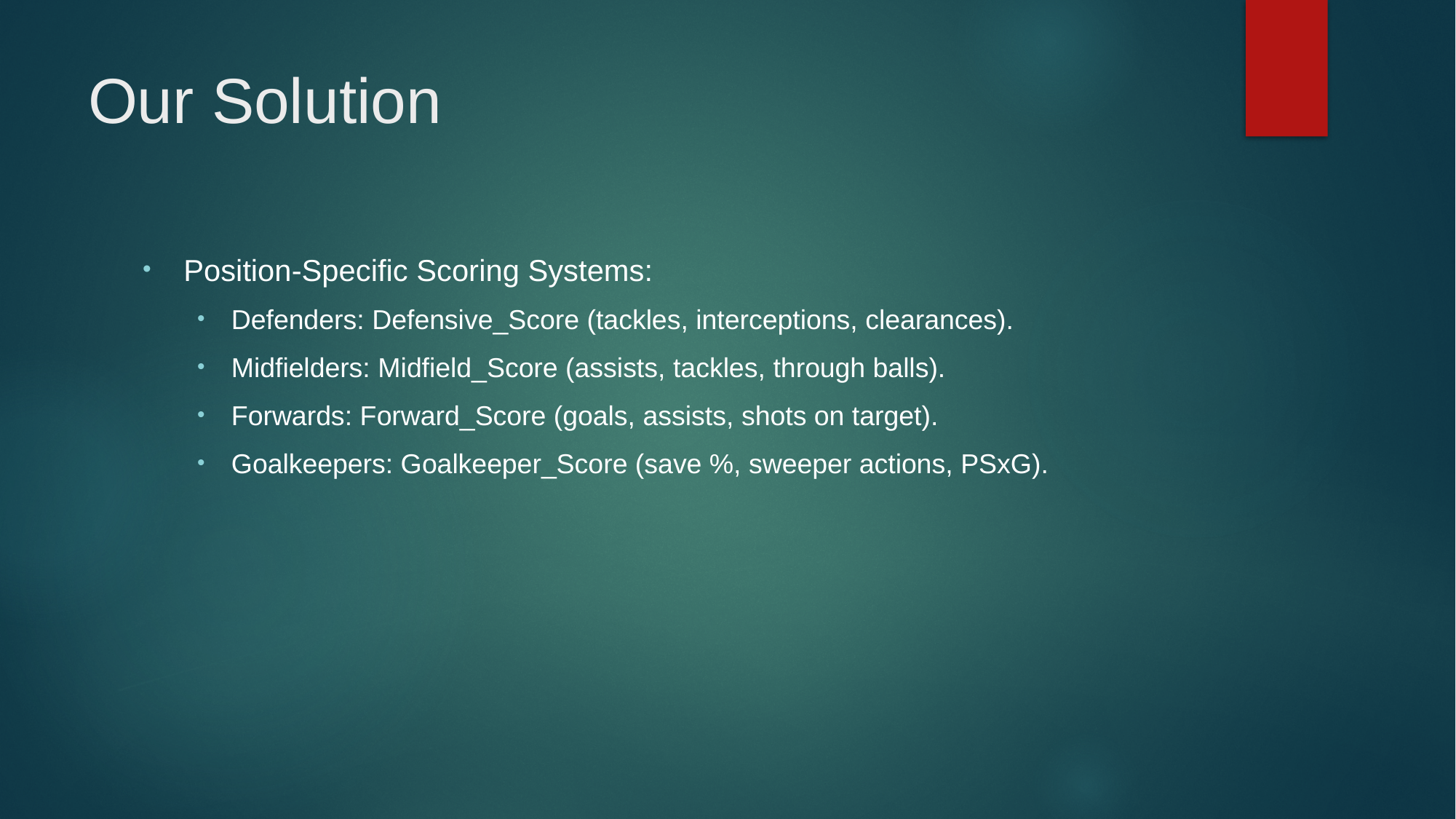

# Our Solution
Position-Specific Scoring Systems:
Defenders: Defensive_Score (tackles, interceptions, clearances).
Midfielders: Midfield_Score (assists, tackles, through balls).
Forwards: Forward_Score (goals, assists, shots on target).
Goalkeepers: Goalkeeper_Score (save %, sweeper actions, PSxG).